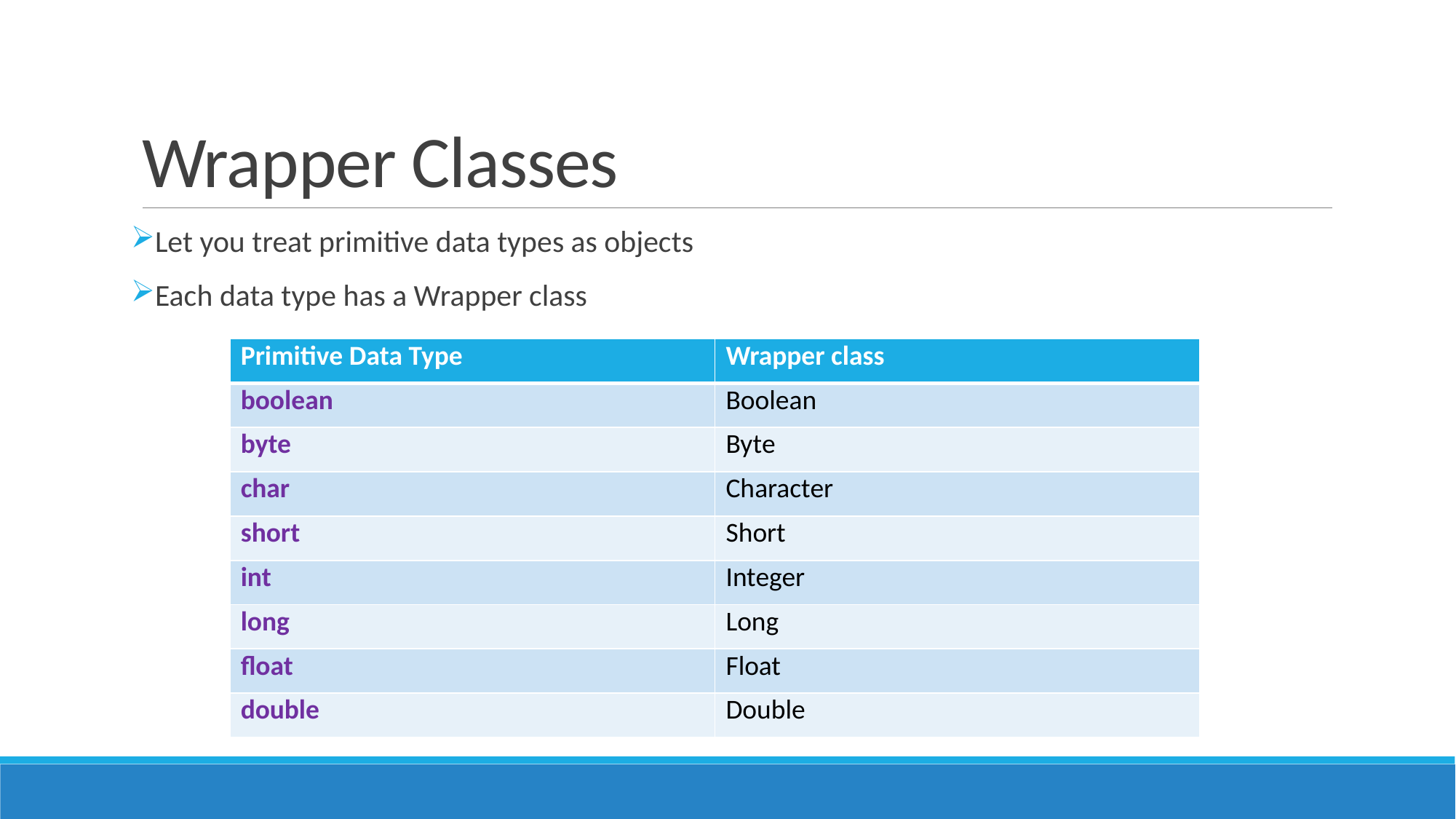

# Wrapper Classes
Let you treat primitive data types as objects
Each data type has a Wrapper class

| Primitive Data Type | Wrapper class |
| --- | --- |
| boolean | Boolean |
| byte | Byte |
| char | Character |
| short | Short |
| int | Integer |
| long | Long |
| float | Float |
| double | Double |